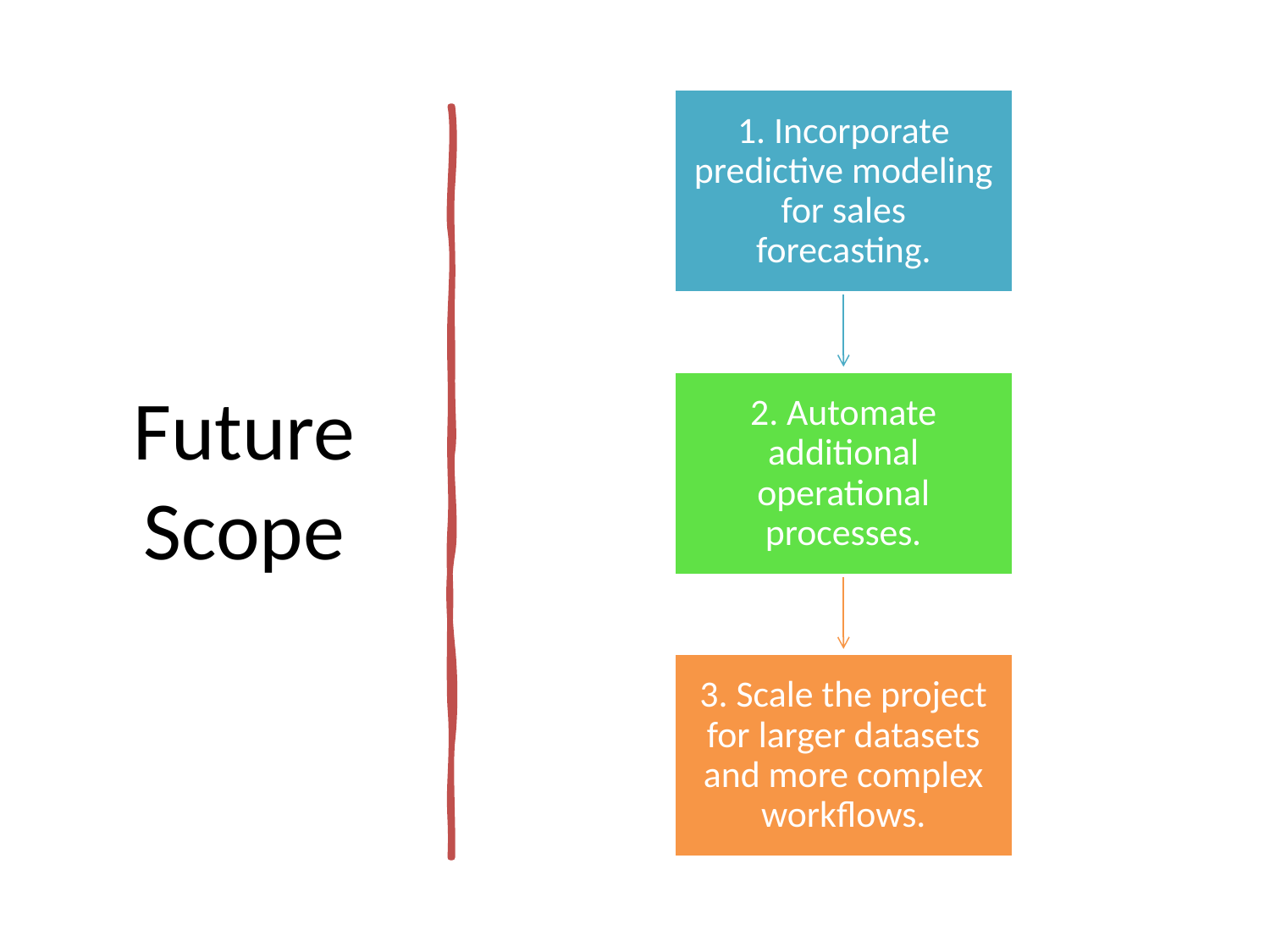

1. Incorporate predictive modeling for sales forecasting.

2. Automate additional operational processes.
3. Scale the project for larger datasets and more complex workflows.
# Future Scope